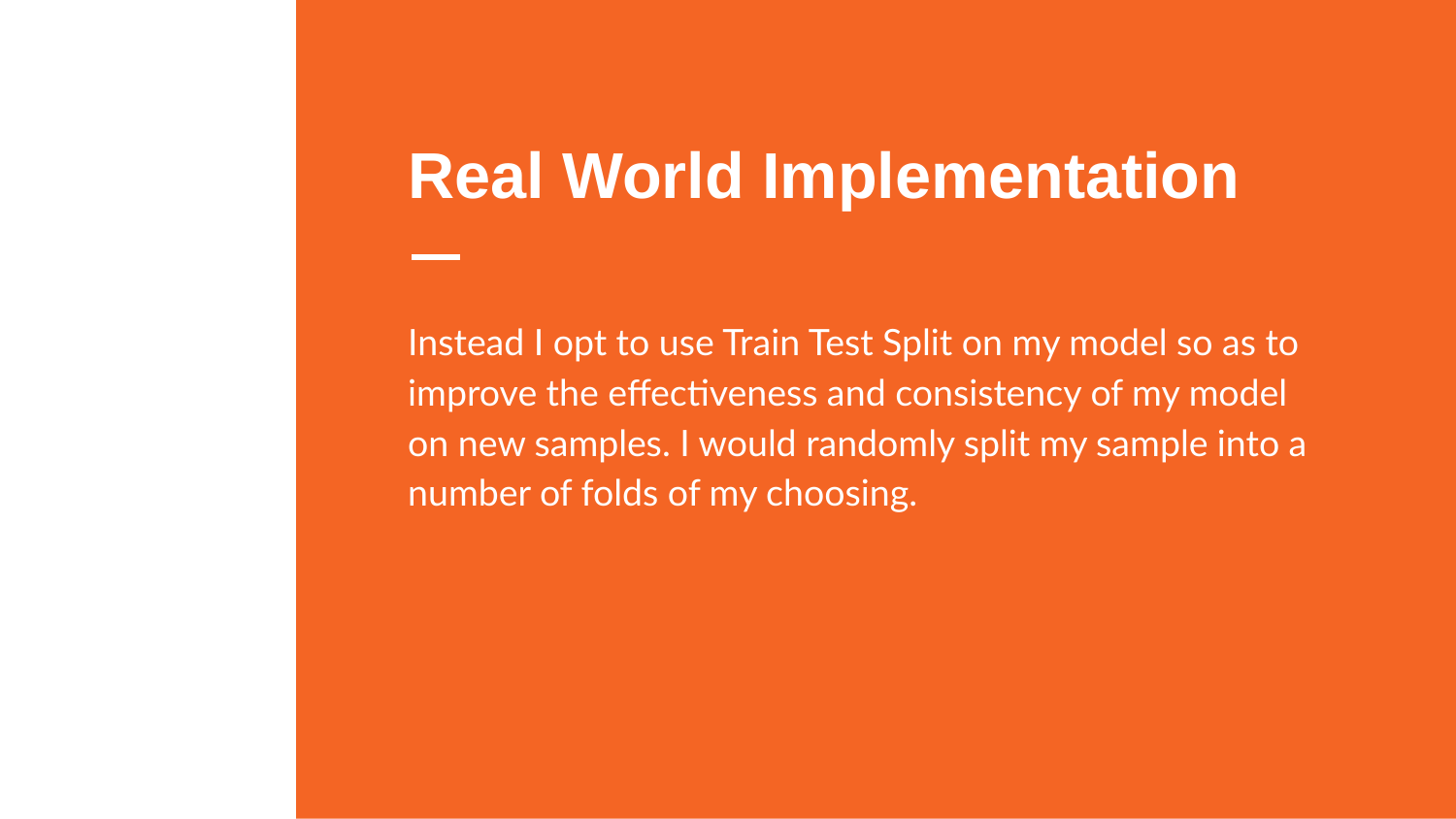

# Real World Implementation
Instead I opt to use Train Test Split on my model so as to improve the effectiveness and consistency of my model on new samples. I would randomly split my sample into a number of folds of my choosing.